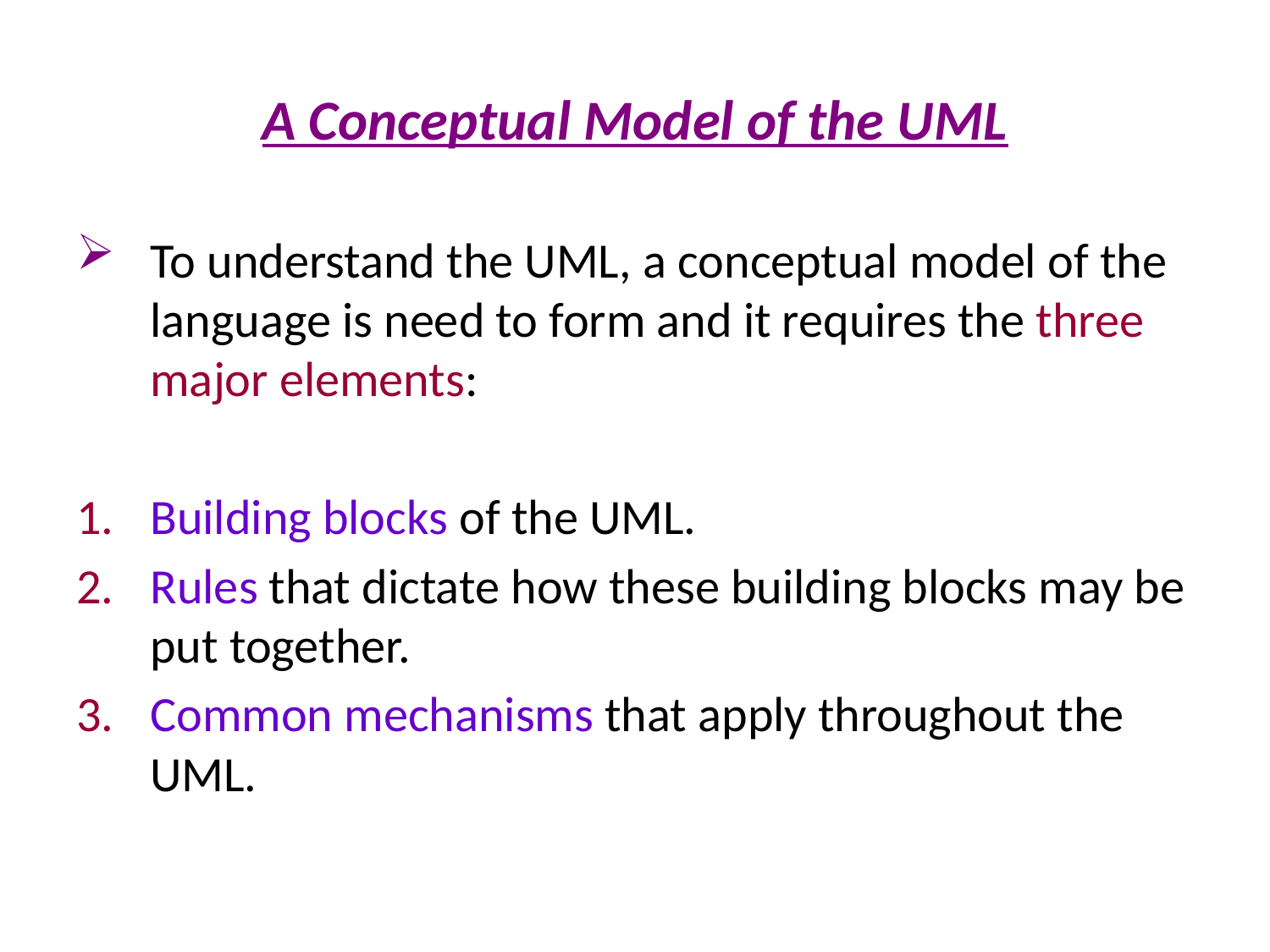

# A Conceptual Model of the UML
To understand the UML, a conceptual model of the language is need to form and it requires the three major elements:

Building blocks of the UML.
Rules that dictate how these building blocks may be put together.
Common mechanisms that apply throughout the UML.